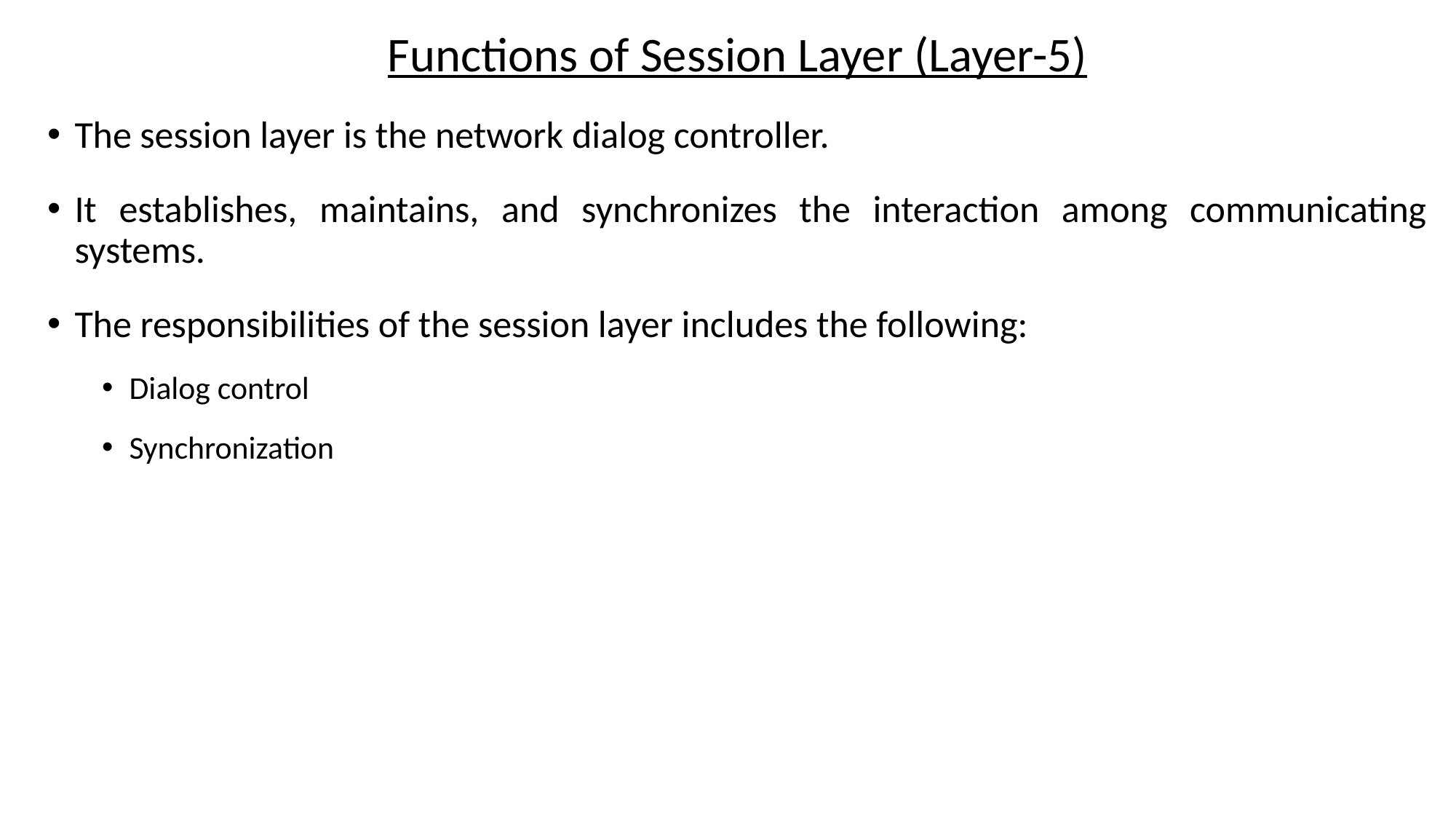

Functions of Session Layer (Layer-5)
The session layer is the network dialog controller.
It establishes, maintains, and synchronizes the interaction among communicating systems.
The responsibilities of the session layer includes the following:
Dialog control
Synchronization